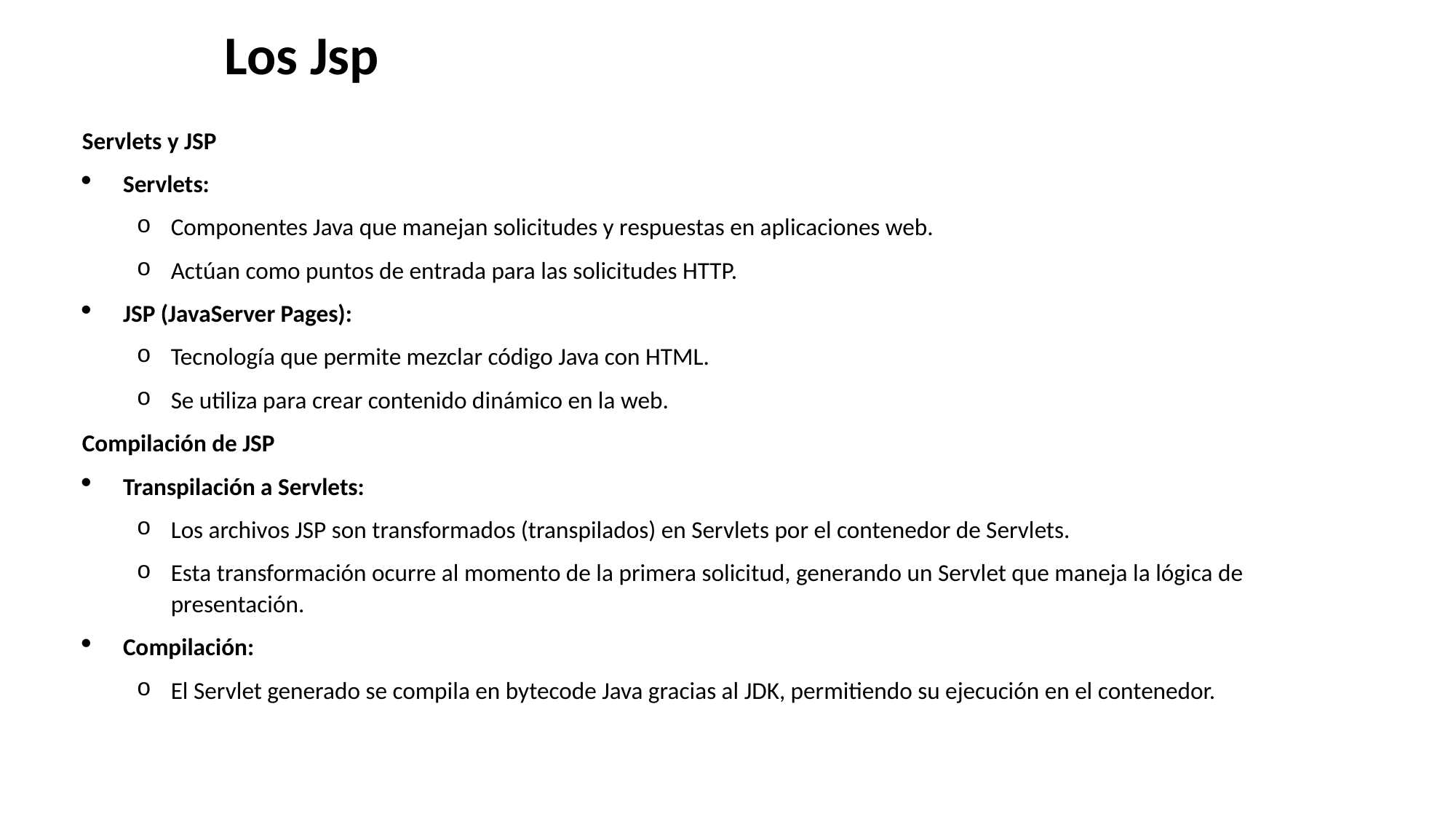

# Los Jsp
Servlets y JSP
Servlets:
Componentes Java que manejan solicitudes y respuestas en aplicaciones web.
Actúan como puntos de entrada para las solicitudes HTTP.
JSP (JavaServer Pages):
Tecnología que permite mezclar código Java con HTML.
Se utiliza para crear contenido dinámico en la web.
Compilación de JSP
Transpilación a Servlets:
Los archivos JSP son transformados (transpilados) en Servlets por el contenedor de Servlets.
Esta transformación ocurre al momento de la primera solicitud, generando un Servlet que maneja la lógica de presentación.
Compilación:
El Servlet generado se compila en bytecode Java gracias al JDK, permitiendo su ejecución en el contenedor.